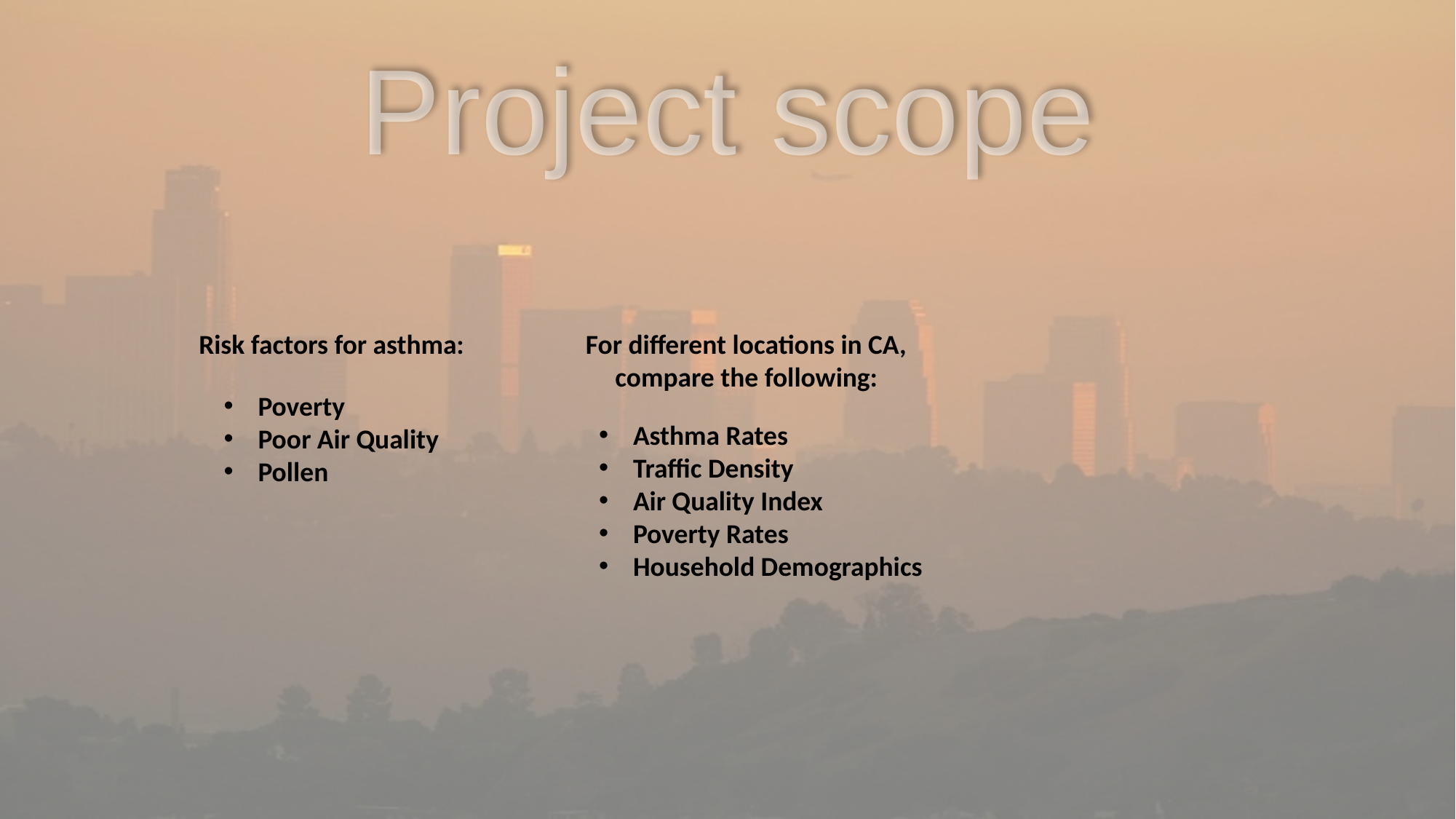

Project scope
Risk factors for asthma:
For different locations in CA, compare the following:
Poverty
Poor Air Quality
Pollen
Asthma Rates
Traffic Density
Air Quality Index
Poverty Rates
Household Demographics